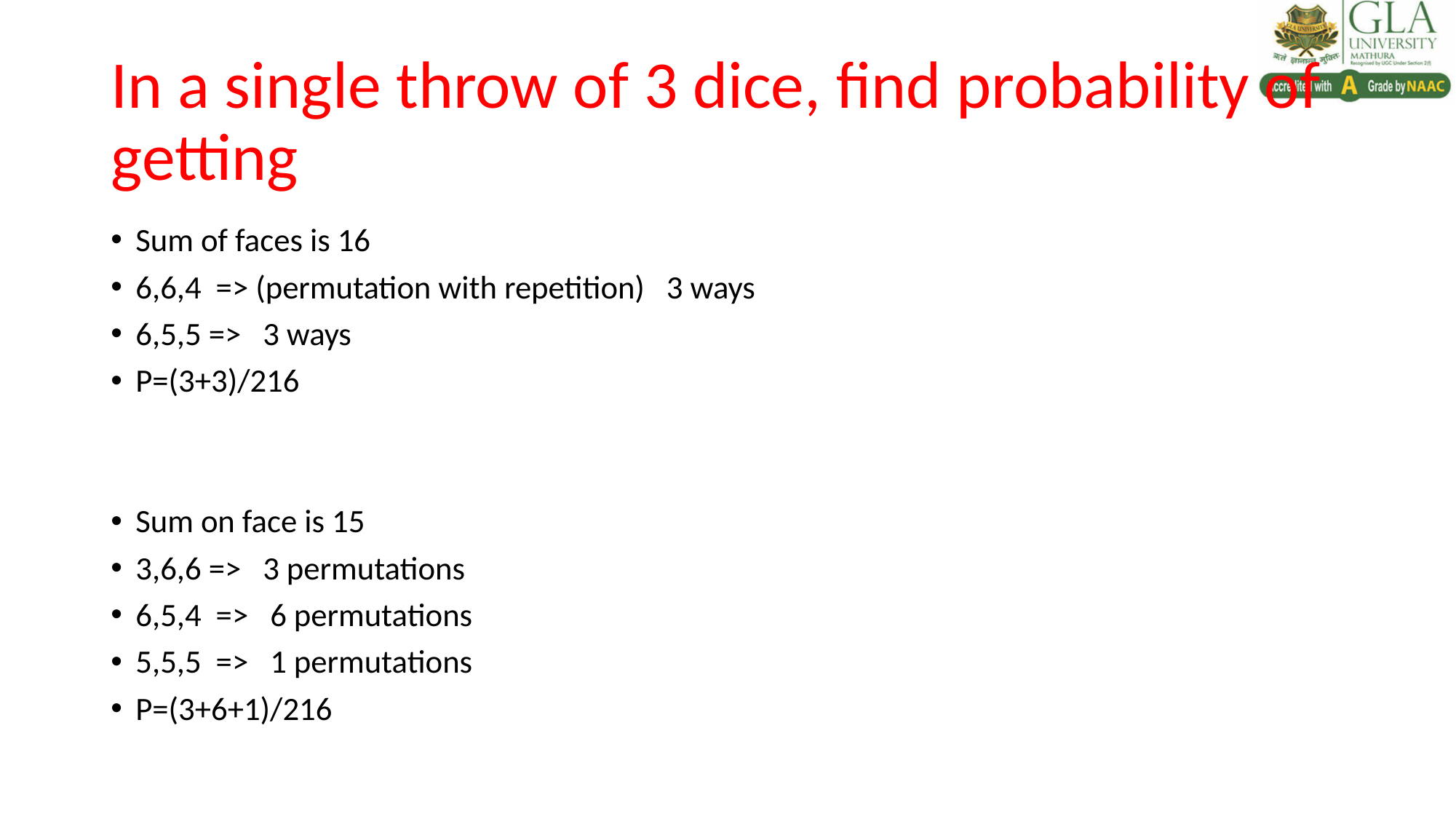

# In a single throw of 3 dice, find probability of getting
Sum of faces is 16
6,6,4  => (permutation with repetition)   3 ways
6,5,5 =>   3 ways
P=(3+3)/216

Sum on face is 15
3,6,6 =>   3 permutations
6,5,4  =>   6 permutations
5,5,5  =>   1 permutations
P=(3+6+1)/216